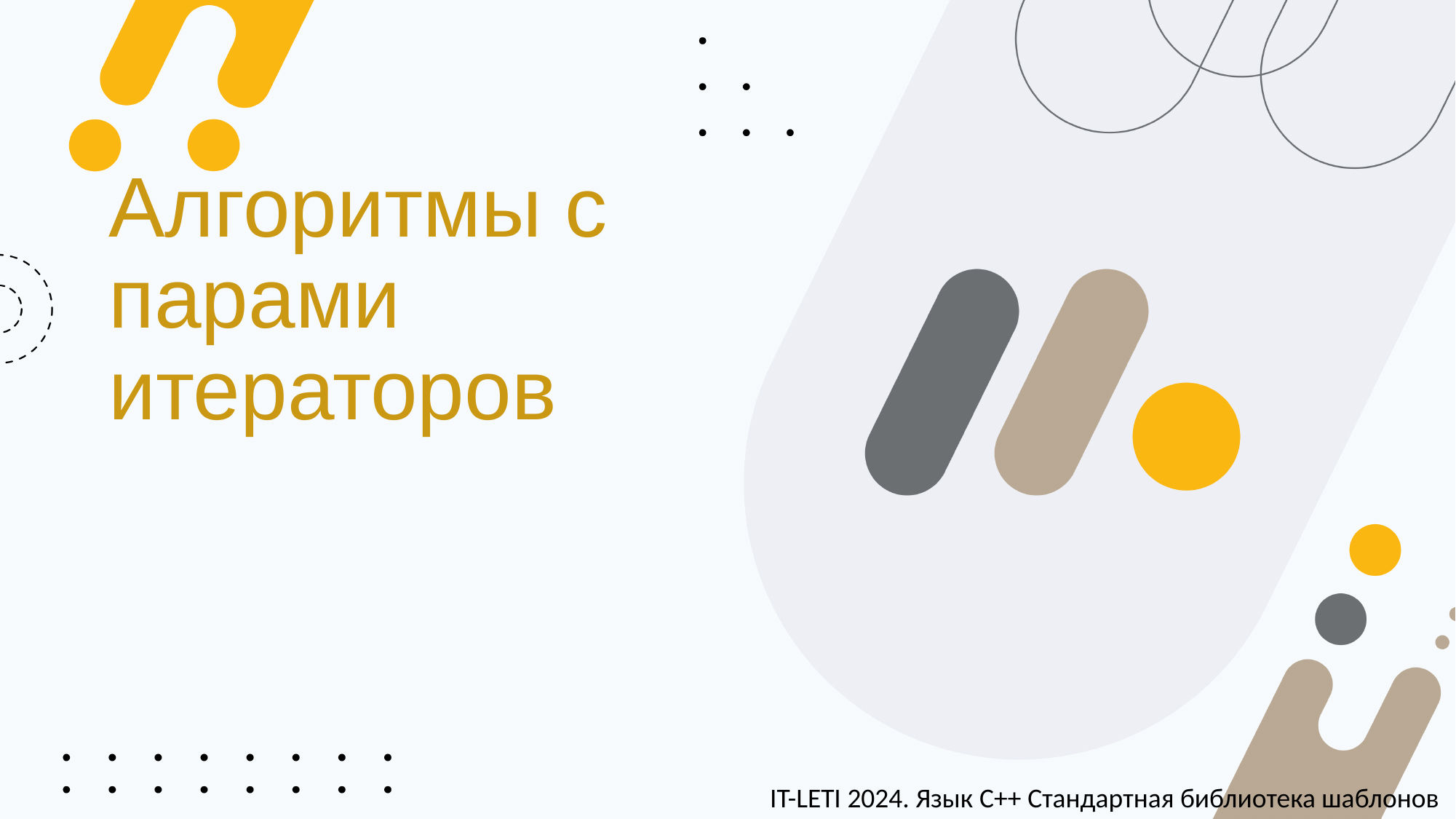

# Алгоритмы с парами итераторов
IT-LETI 2024. Язык C++ Стандартная библиотека шаблонов